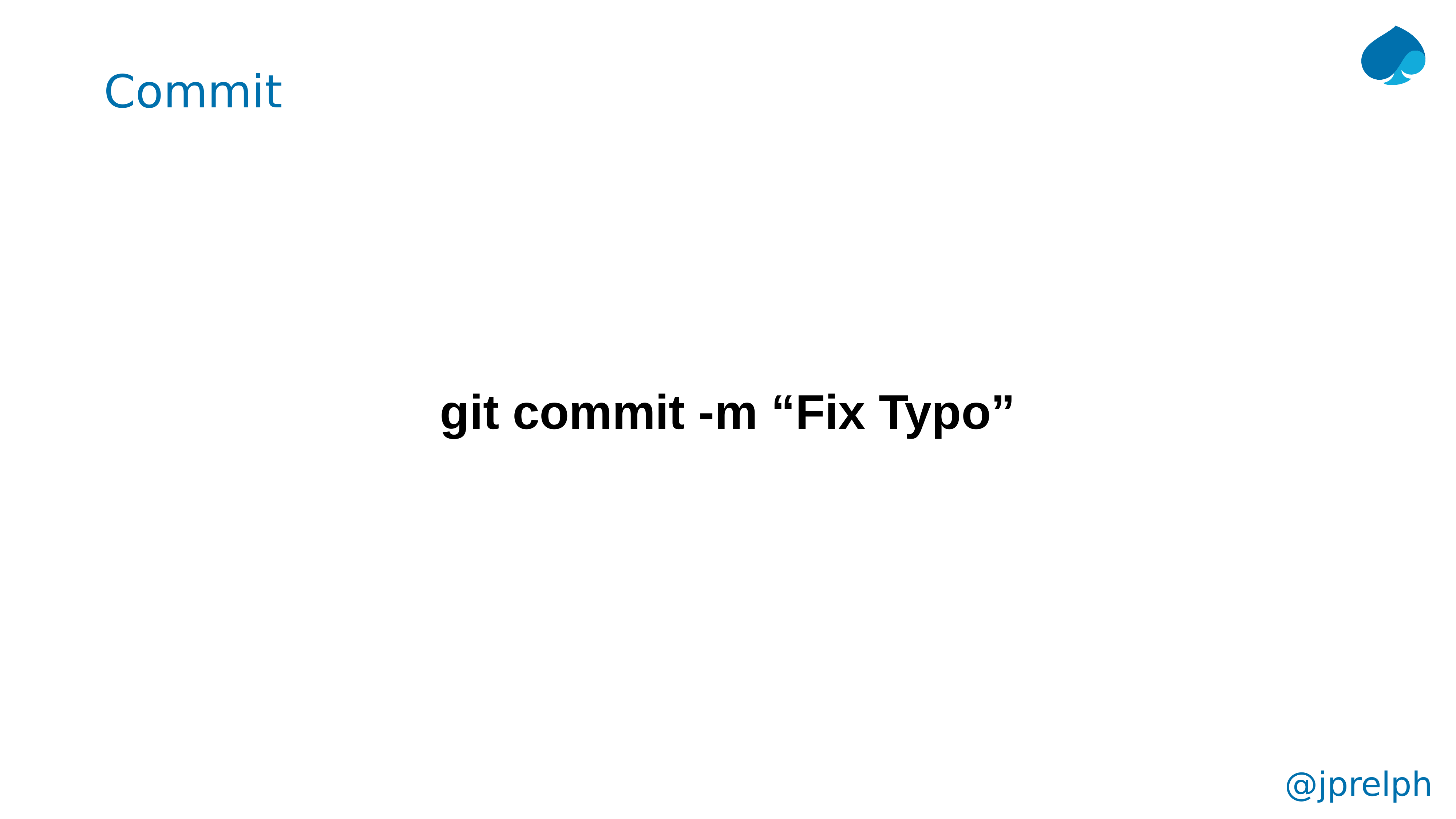

# Commit

git commit -m “Fix Typo”
@jprelph